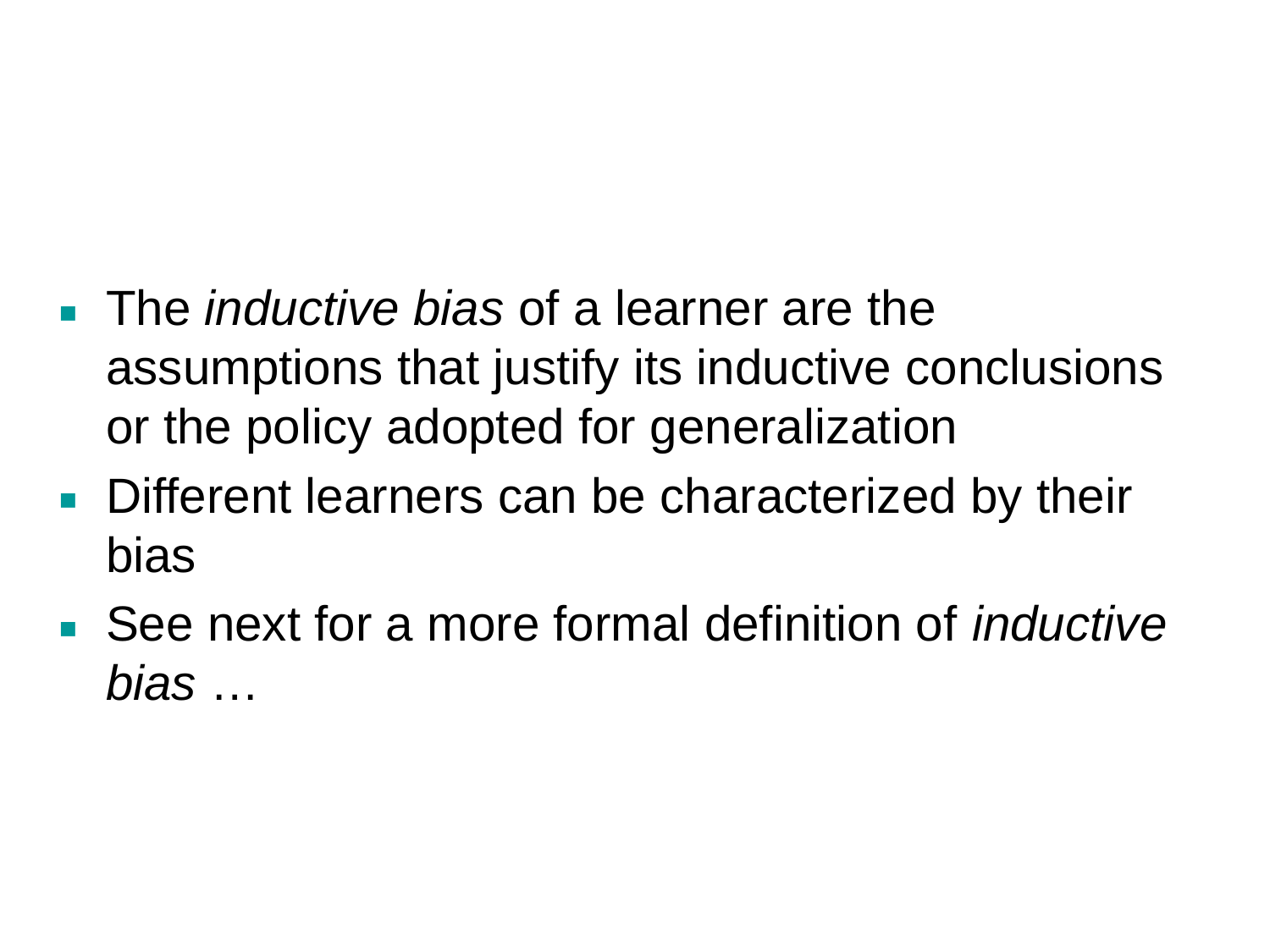

#
The inductive bias of a learner are the assumptions that justify its inductive conclusions or the policy adopted for generalization
Different learners can be characterized by their bias
See next for a more formal definition of inductive bias …